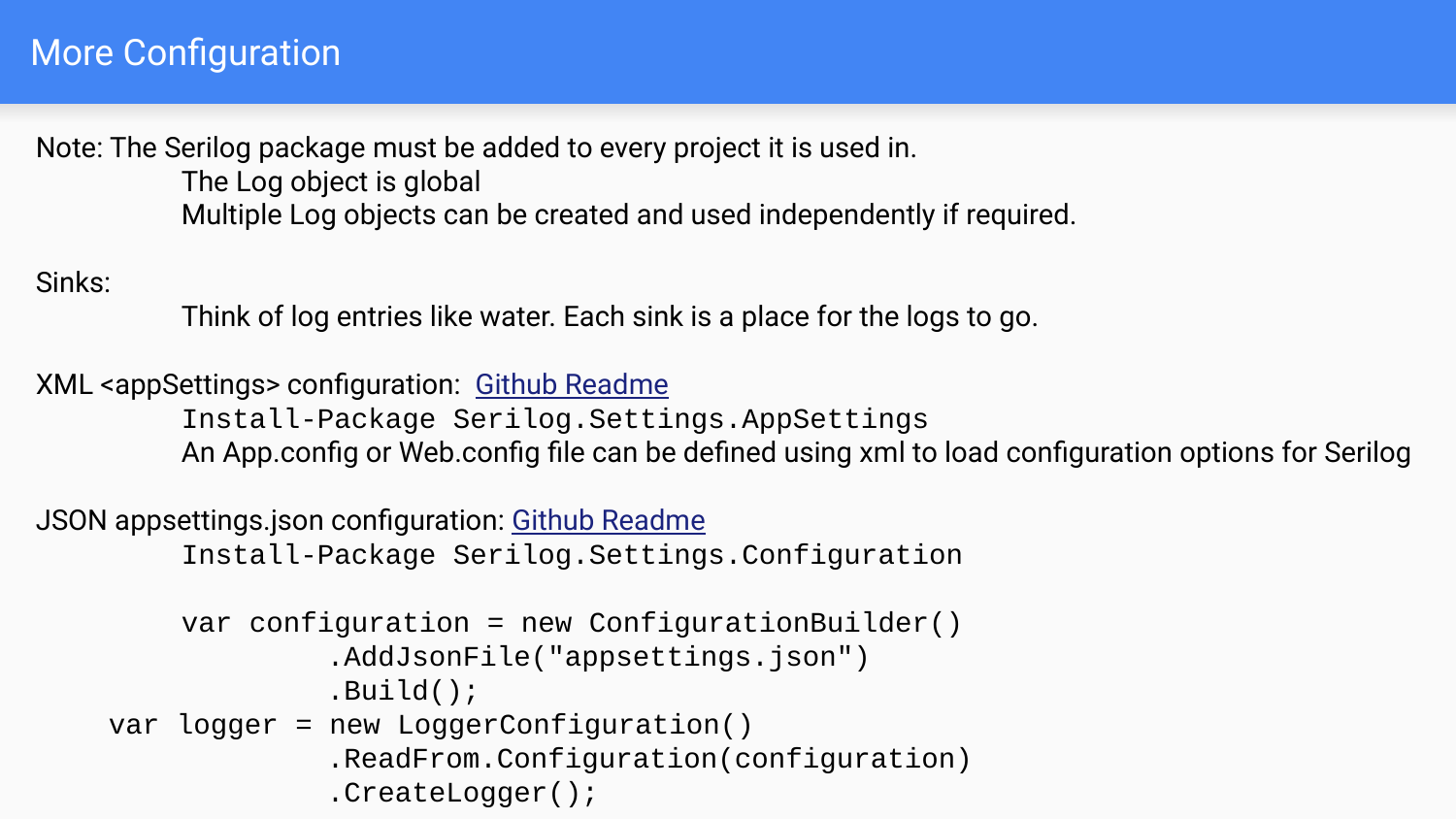

# More Configuration
Note: The Serilog package must be added to every project it is used in.
	The Log object is global
	Multiple Log objects can be created and used independently if required.

Sinks:
	Think of log entries like water. Each sink is a place for the logs to go.

XML <appSettings> configuration:  Github Readme
	Install-Package Serilog.Settings.AppSettings
	An App.config or Web.config file can be defined using xml to load configuration options for Serilog

JSON appsettings.json configuration: Github Readme
	Install-Package Serilog.Settings.Configuration

	var configuration = new ConfigurationBuilder()
    		.AddJsonFile("appsettings.json")
    		.Build();
var logger = new LoggerConfiguration()
    		.ReadFrom.Configuration(configuration)
    		.CreateLogger();